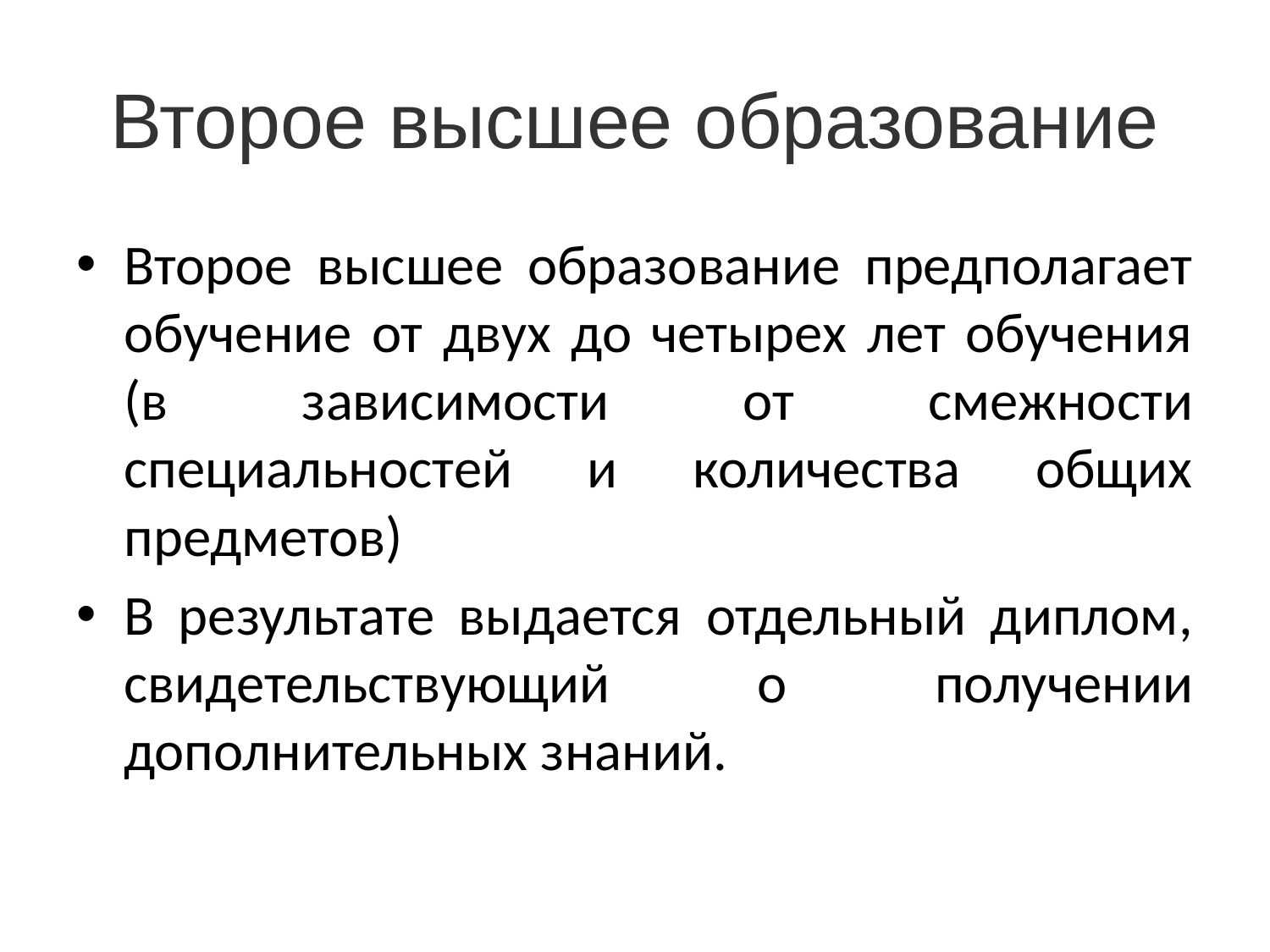

# Второе высшее образование
Второе высшее образование предполагает обучение от двух до четырех лет обучения (в зависимости от смежности специальностей и количества общих предметов)
В результате выдается отдельный диплом, свидетельствующий о получении дополнительных знаний.